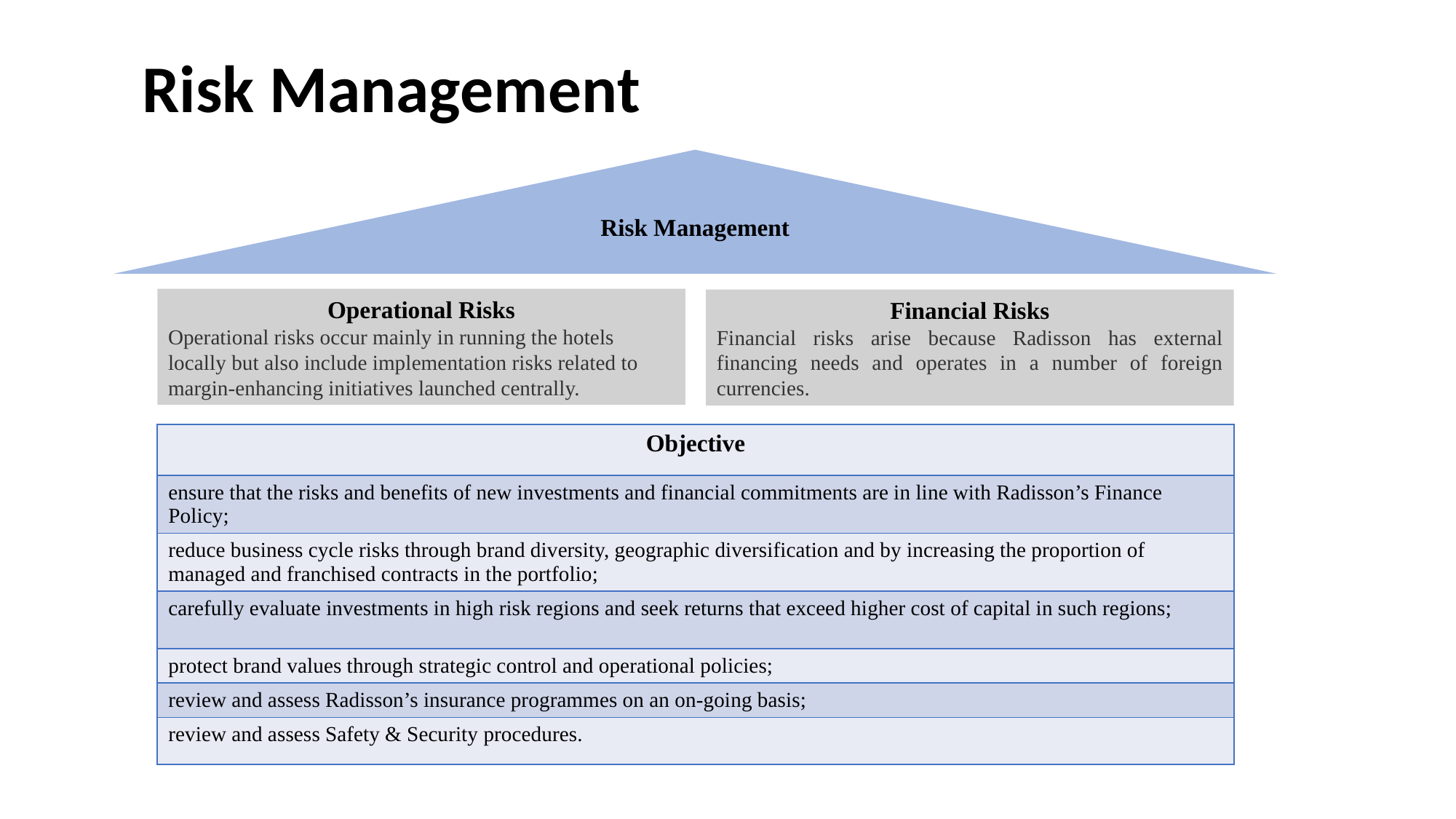

Risk Management
Risk Management

Operational Risks
Operational risks occur mainly in running the hotels locally but also include implementation risks related to margin-enhancing initiatives launched centrally.
Financial Risks
Financial risks arise because Radisson has external financing needs and operates in a number of foreign currencies.
| Objective |
| --- |
| ensure that the risks and benefits of new investments and financial commitments are in line with Radisson’s Finance Policy; |
| reduce business cycle risks through brand diversity, geographic diversification and by increasing the proportion of managed and franchised contracts in the portfolio; |
| carefully evaluate investments in high risk regions and seek returns that exceed higher cost of capital in such regions; |
| protect brand values through strategic control and operational policies; |
| review and assess Radisson’s insurance programmes on an on-going basis; |
| review and assess Safety & Security procedures. |